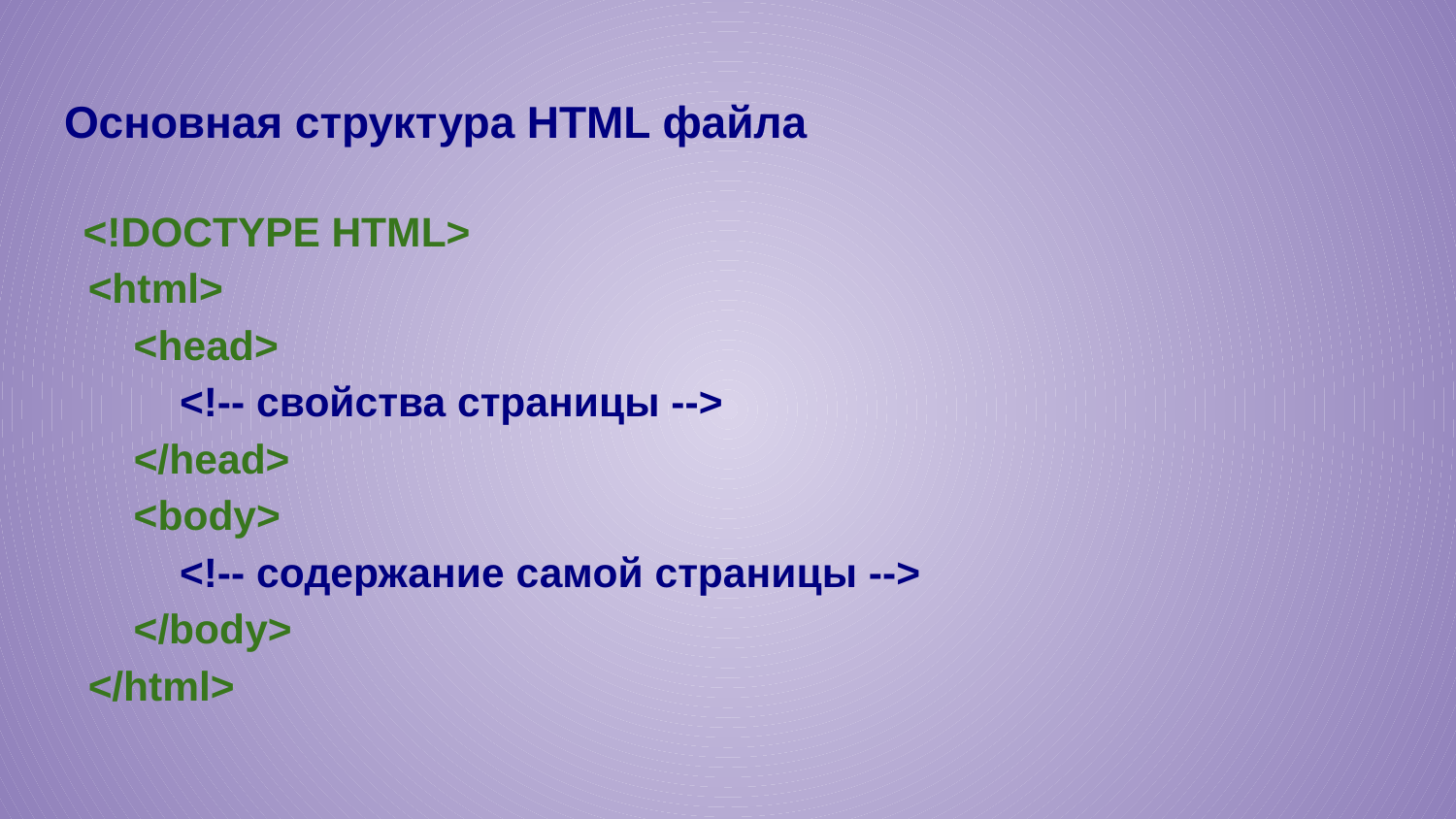

# Основная структура HTML файла
<!DOCTYPE HTML>
<html>
    <head>
        <!-- свойства страницы -->
    </head>
    <body>
        <!-- содержание самой страницы -->
    </body>
</html>